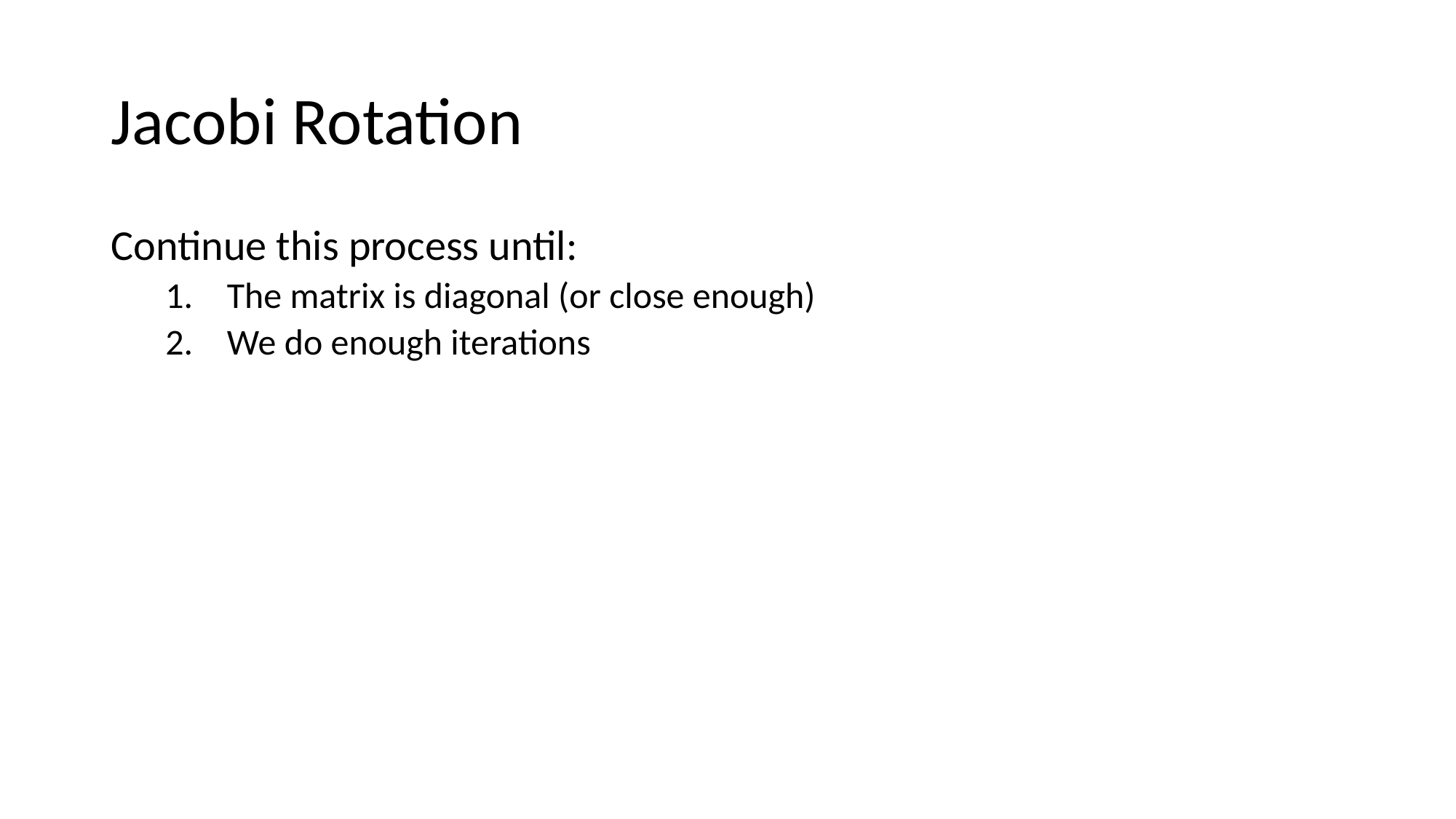

# Jacobi Rotation
Continue this process until:
The matrix is diagonal (or close enough)
We do enough iterations